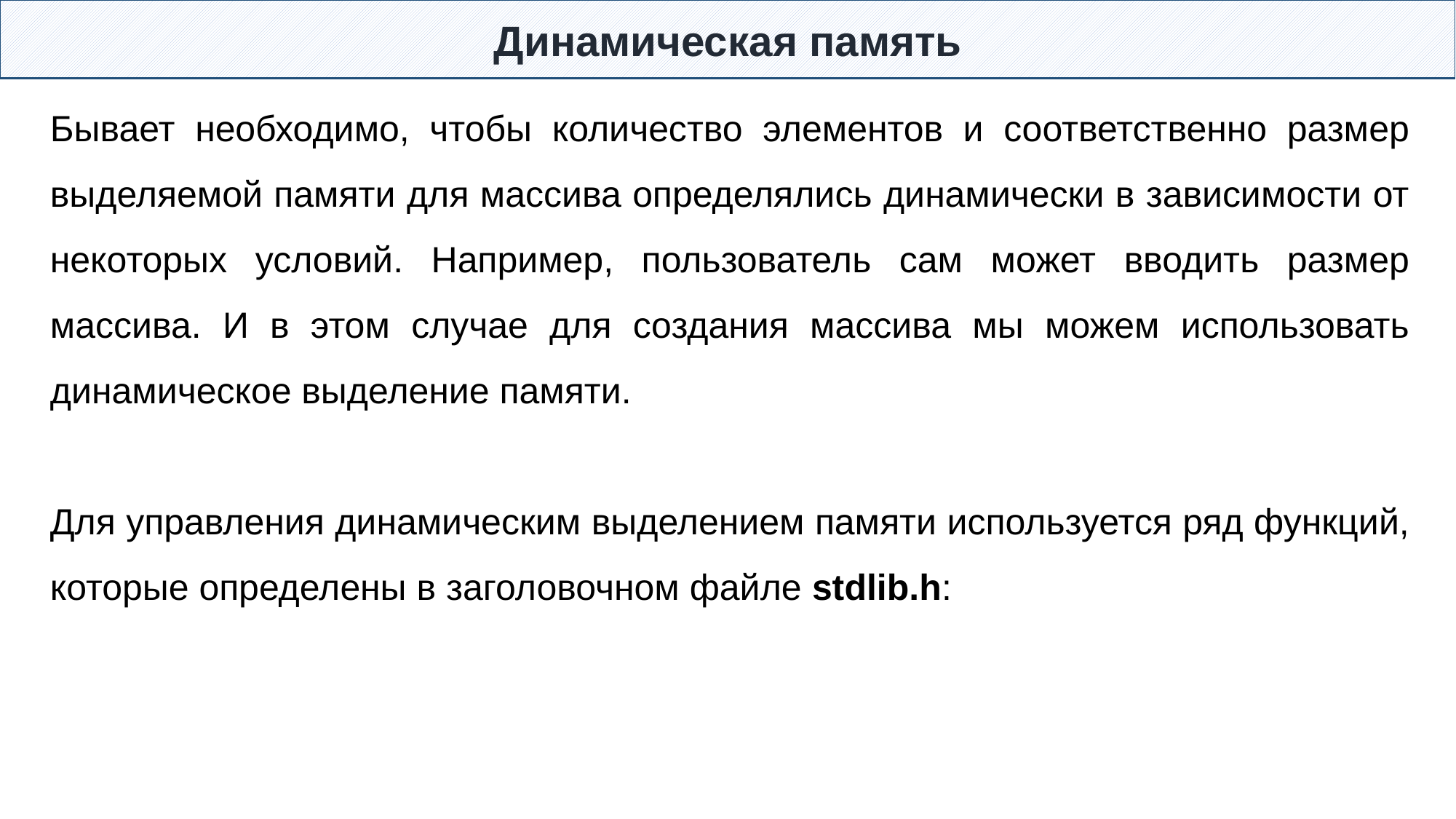

Динамическая память
Бывает необходимо, чтобы количество элементов и соответственно размер выделяемой памяти для массива определялись динамически в зависимости от некоторых условий. Например, пользователь сам может вводить размер массива. И в этом случае для создания массива мы можем использовать динамическое выделение памяти.

Для управления динамическим выделением памяти используется ряд функций, которые определены в заголовочном файле stdlib.h: